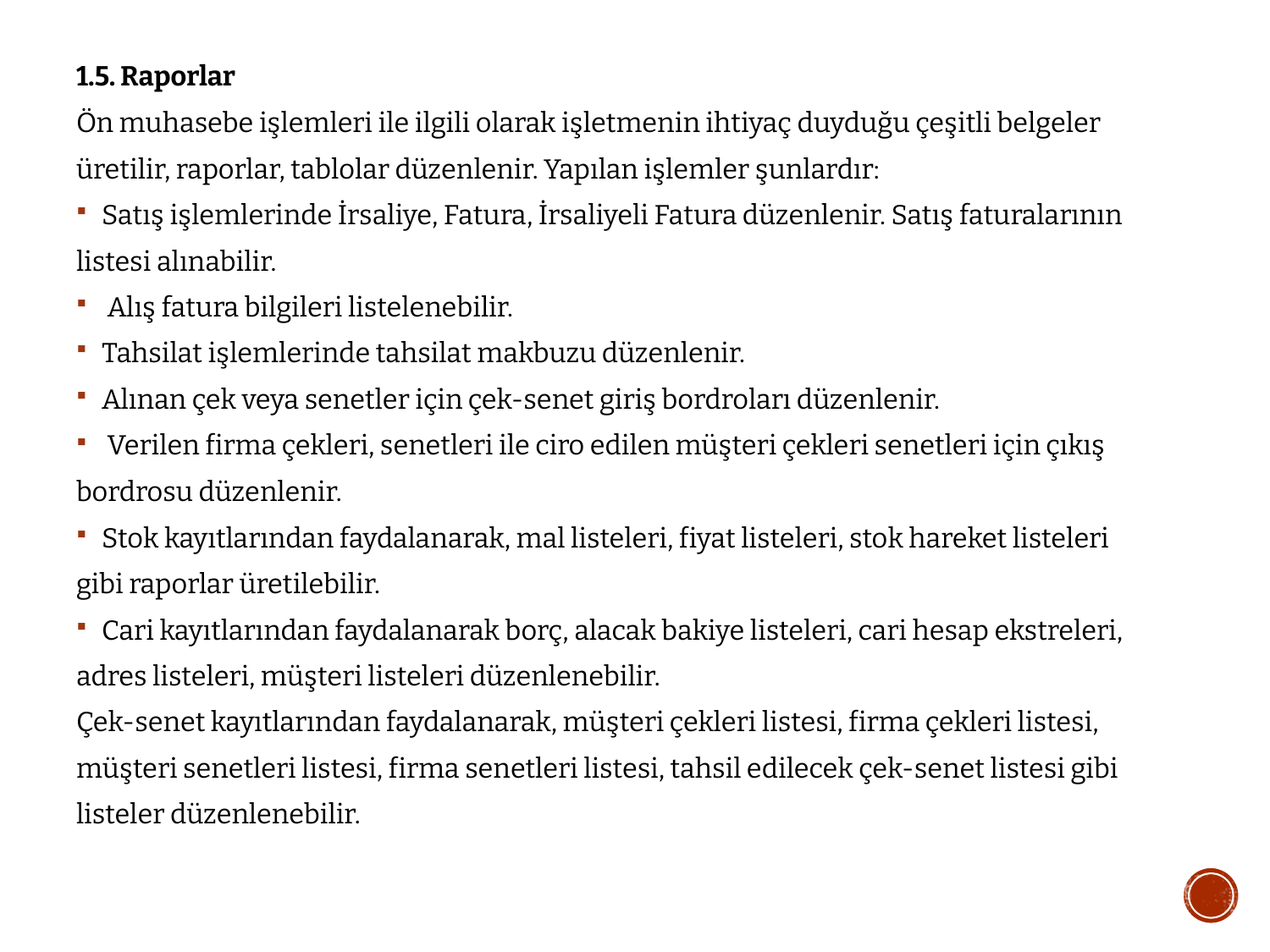

1.5. Raporlar
Ön muhasebe işlemleri ile ilgili olarak işletmenin ihtiyaç duyduğu çeşitli belgeler
üretilir, raporlar, tablolar düzenlenir. Yapılan işlemler şunlardır:
Satış işlemlerinde İrsaliye, Fatura, İrsaliyeli Fatura düzenlenir. Satış faturalarının
listesi alınabilir.
 Alış fatura bilgileri listelenebilir.
Tahsilat işlemlerinde tahsilat makbuzu düzenlenir.
Alınan çek veya senetler için çek-senet giriş bordroları düzenlenir.
 Verilen firma çekleri, senetleri ile ciro edilen müşteri çekleri senetleri için çıkış
bordrosu düzenlenir.
Stok kayıtlarından faydalanarak, mal listeleri, fiyat listeleri, stok hareket listeleri
gibi raporlar üretilebilir.
Cari kayıtlarından faydalanarak borç, alacak bakiye listeleri, cari hesap ekstreleri,
adres listeleri, müşteri listeleri düzenlenebilir.
Çek-senet kayıtlarından faydalanarak, müşteri çekleri listesi, firma çekleri listesi,
müşteri senetleri listesi, firma senetleri listesi, tahsil edilecek çek-senet listesi gibi
listeler düzenlenebilir.